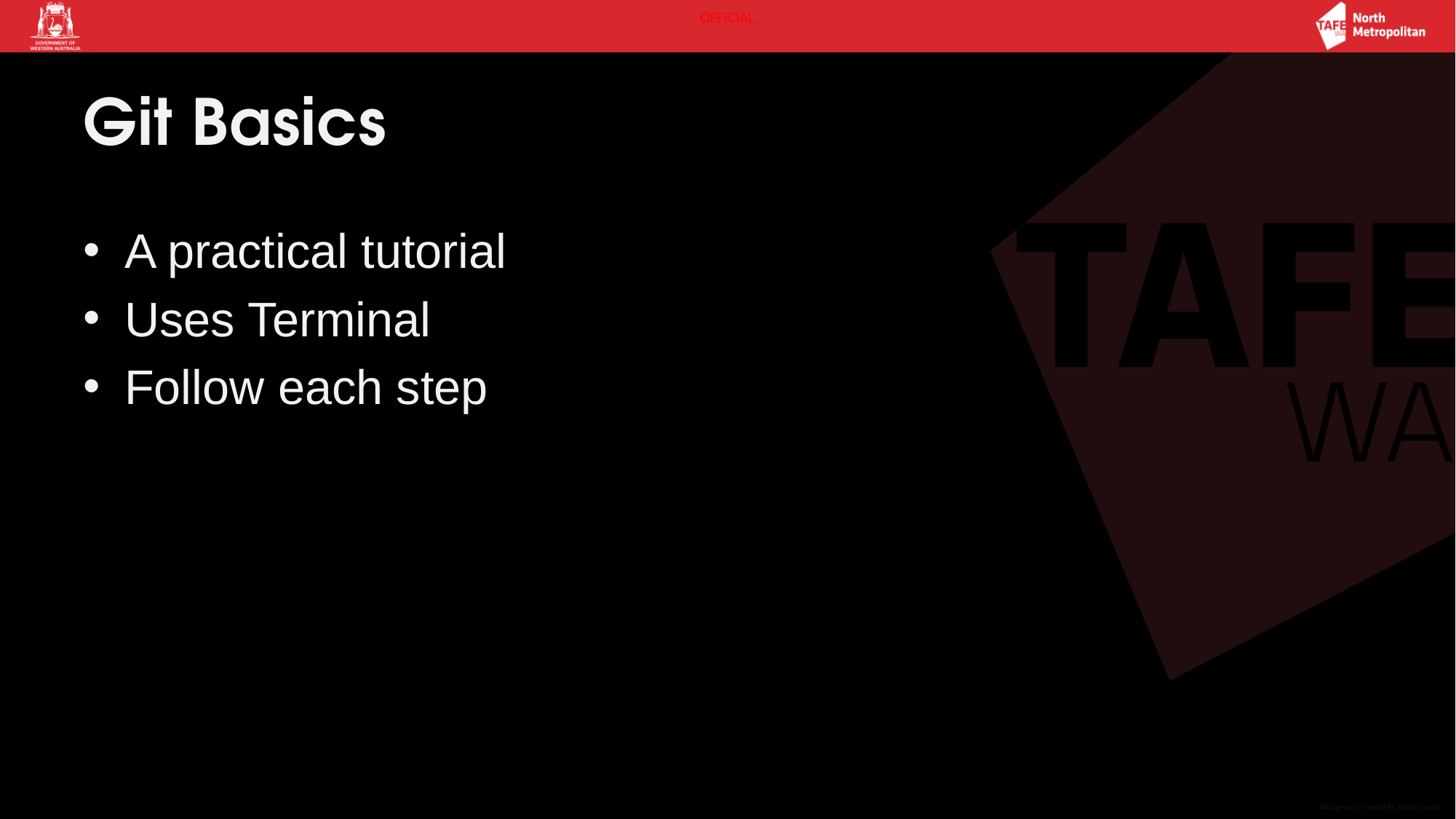

# Git Basics
A practical tutorial
Uses Terminal
Follow each step